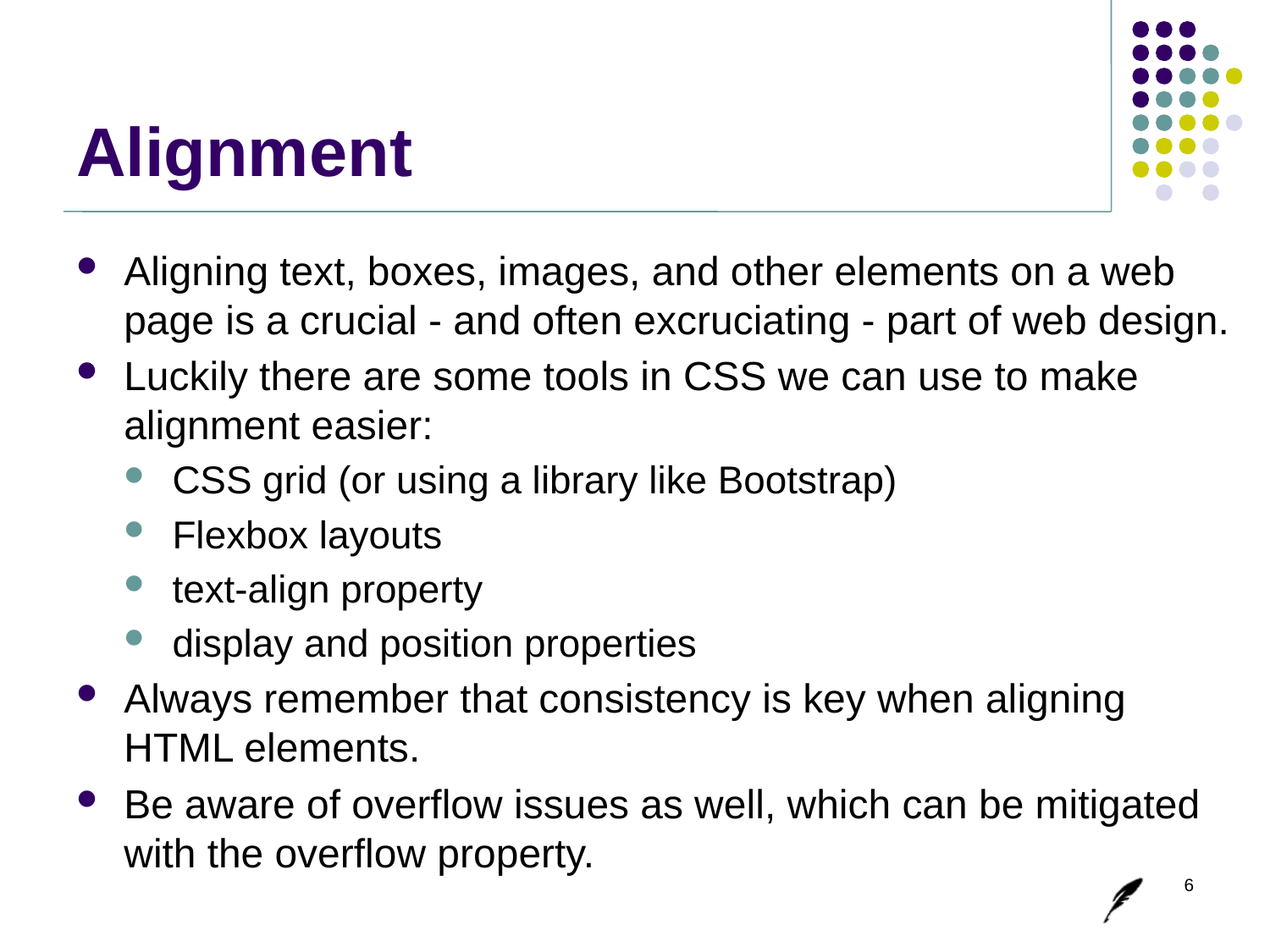

# Alignment
Aligning text, boxes, images, and other elements on a web page is a crucial - and often excruciating - part of web design.
Luckily there are some tools in CSS we can use to make alignment easier:
CSS grid (or using a library like Bootstrap)
Flexbox layouts
text-align property
display and position properties
Always remember that consistency is key when aligning HTML elements.
Be aware of overflow issues as well, which can be mitigated with the overflow property.

6